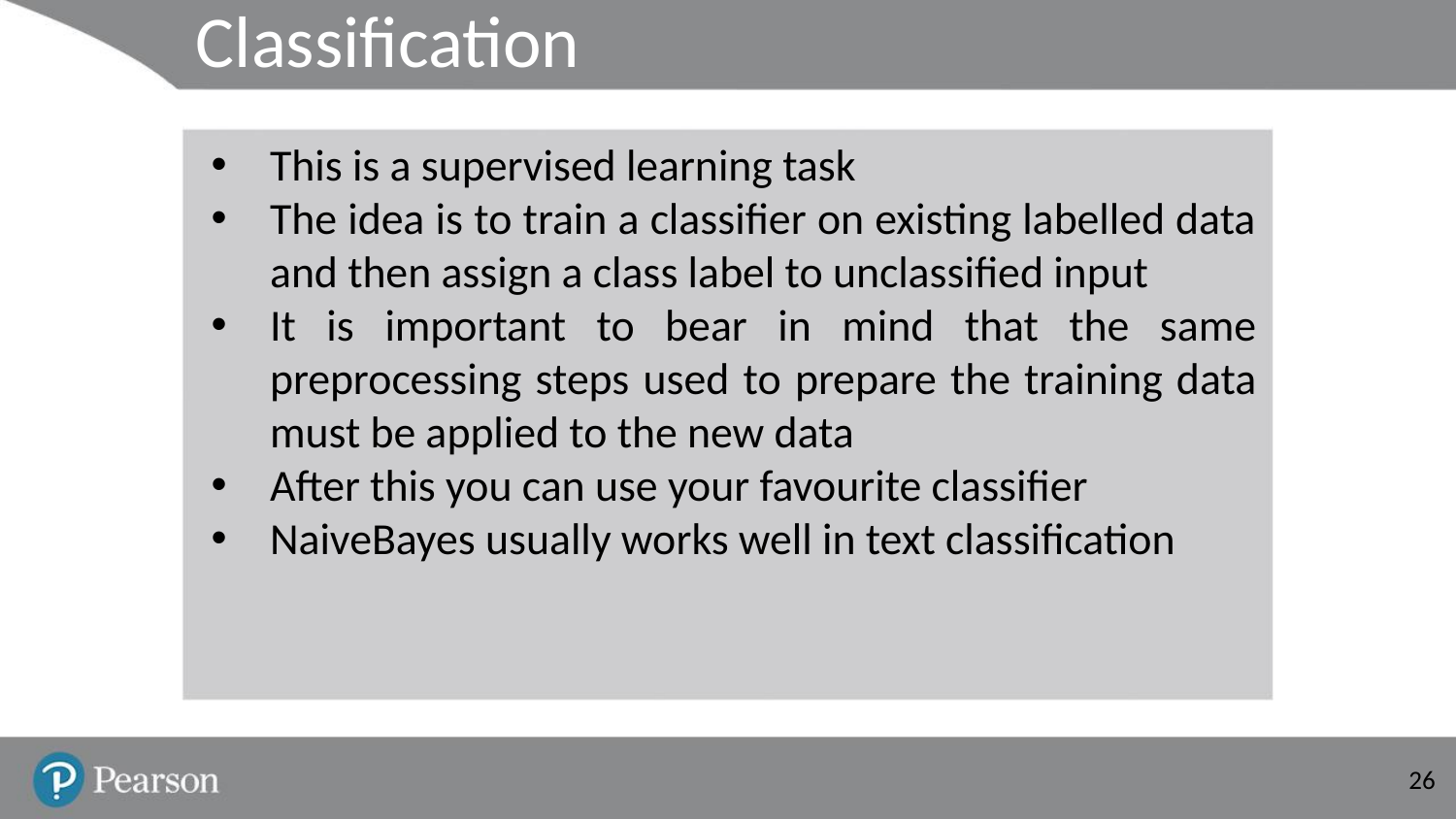

# Classification
This is a supervised learning task
The idea is to train a classifier on existing labelled data and then assign a class label to unclassified input
It is important to bear in mind that the same preprocessing steps used to prepare the training data must be applied to the new data
After this you can use your favourite classifier
NaiveBayes usually works well in text classification
26